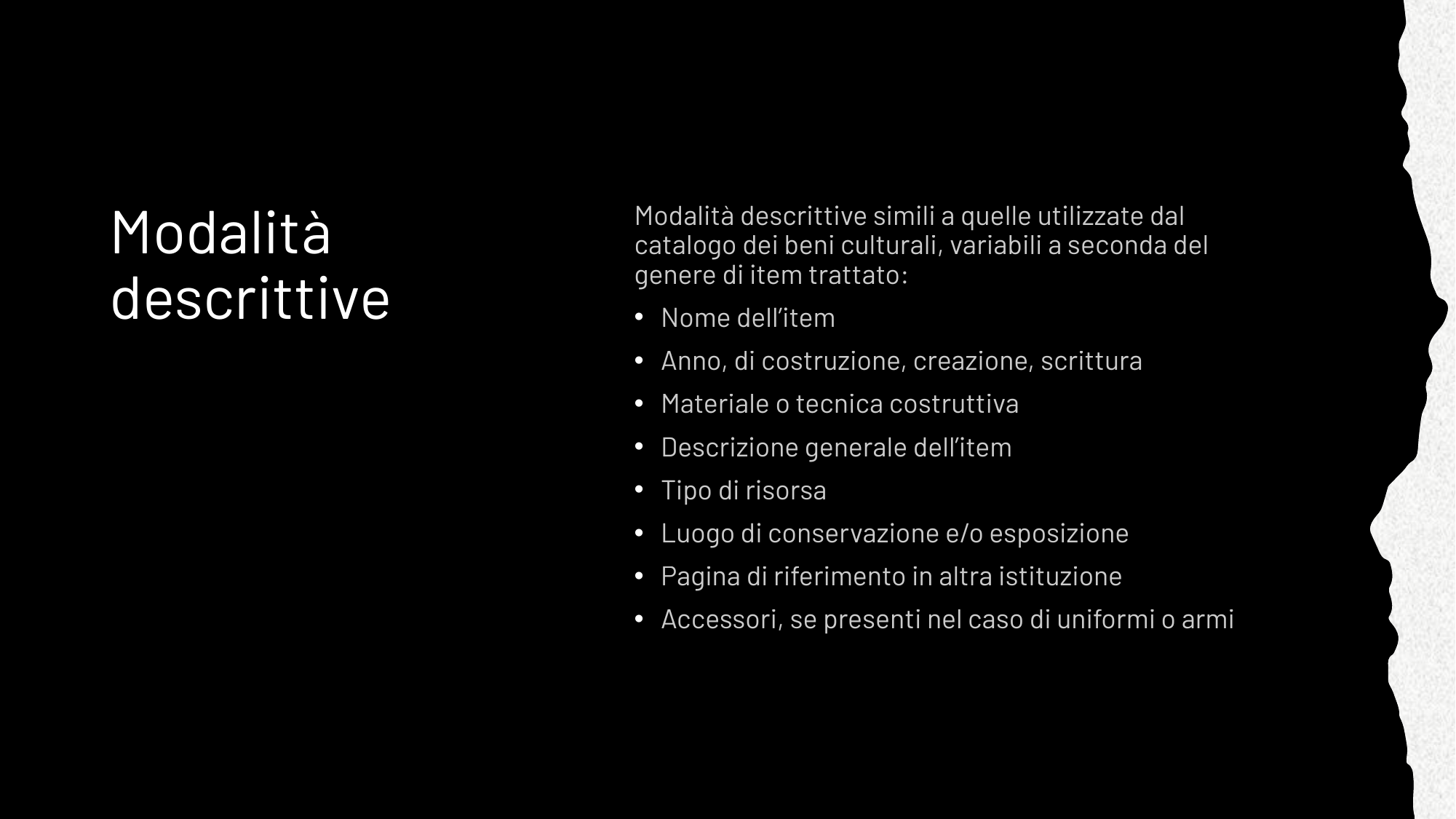

# Modalità descrittive
Modalità descrittive simili a quelle utilizzate dal catalogo dei beni culturali, variabili a seconda del genere di item trattato:
Nome dell’item
Anno, di costruzione, creazione, scrittura
Materiale o tecnica costruttiva
Descrizione generale dell’item
Tipo di risorsa
Luogo di conservazione e/o esposizione
Pagina di riferimento in altra istituzione
Accessori, se presenti nel caso di uniformi o armi